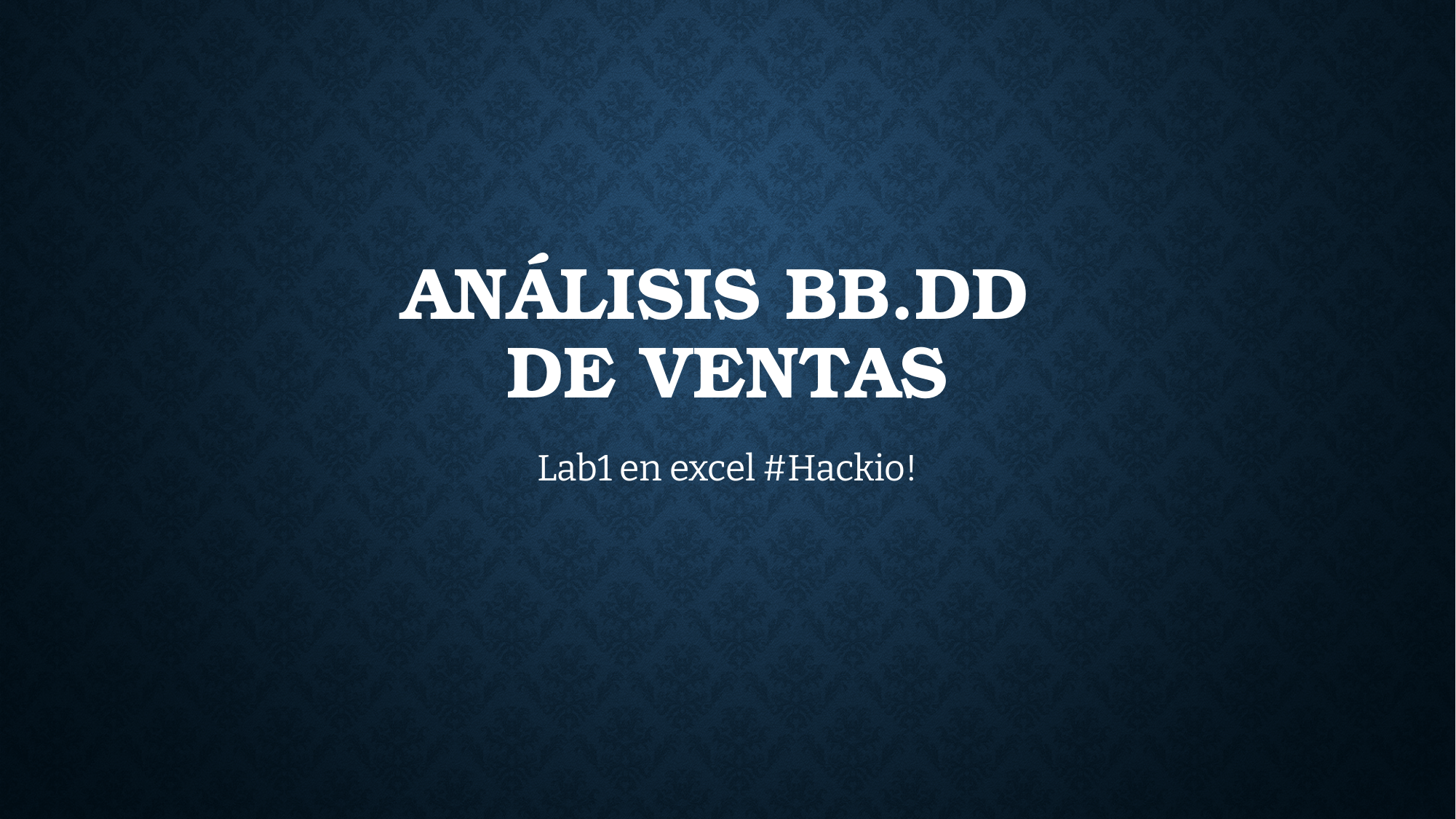

# Análisis bb.dd de ventas
Lab1 en excel #Hackio!